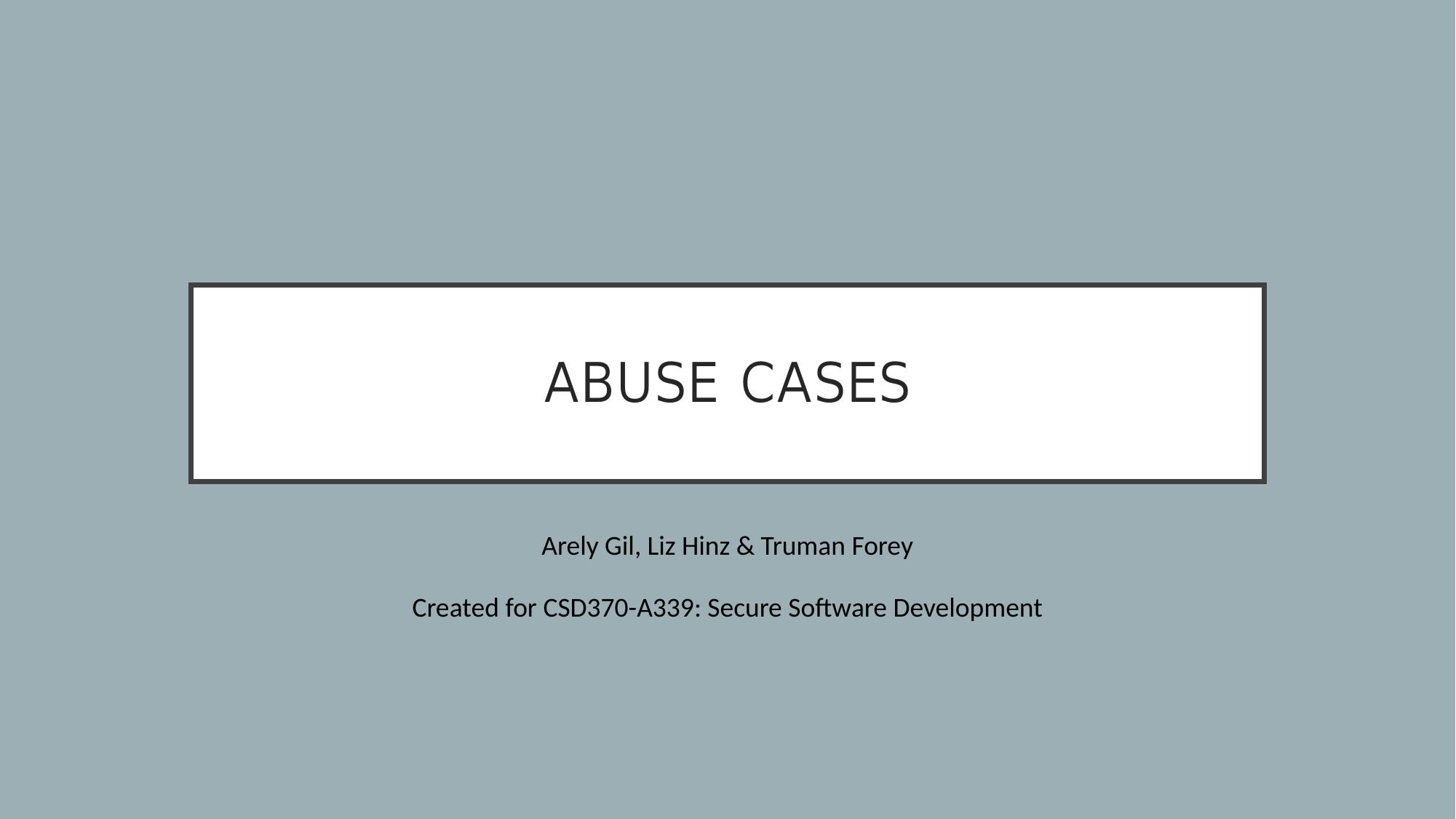

# Abuse cases
Arely Gil, Liz Hinz & Truman Forey
Created for CSD370-A339: Secure Software Development